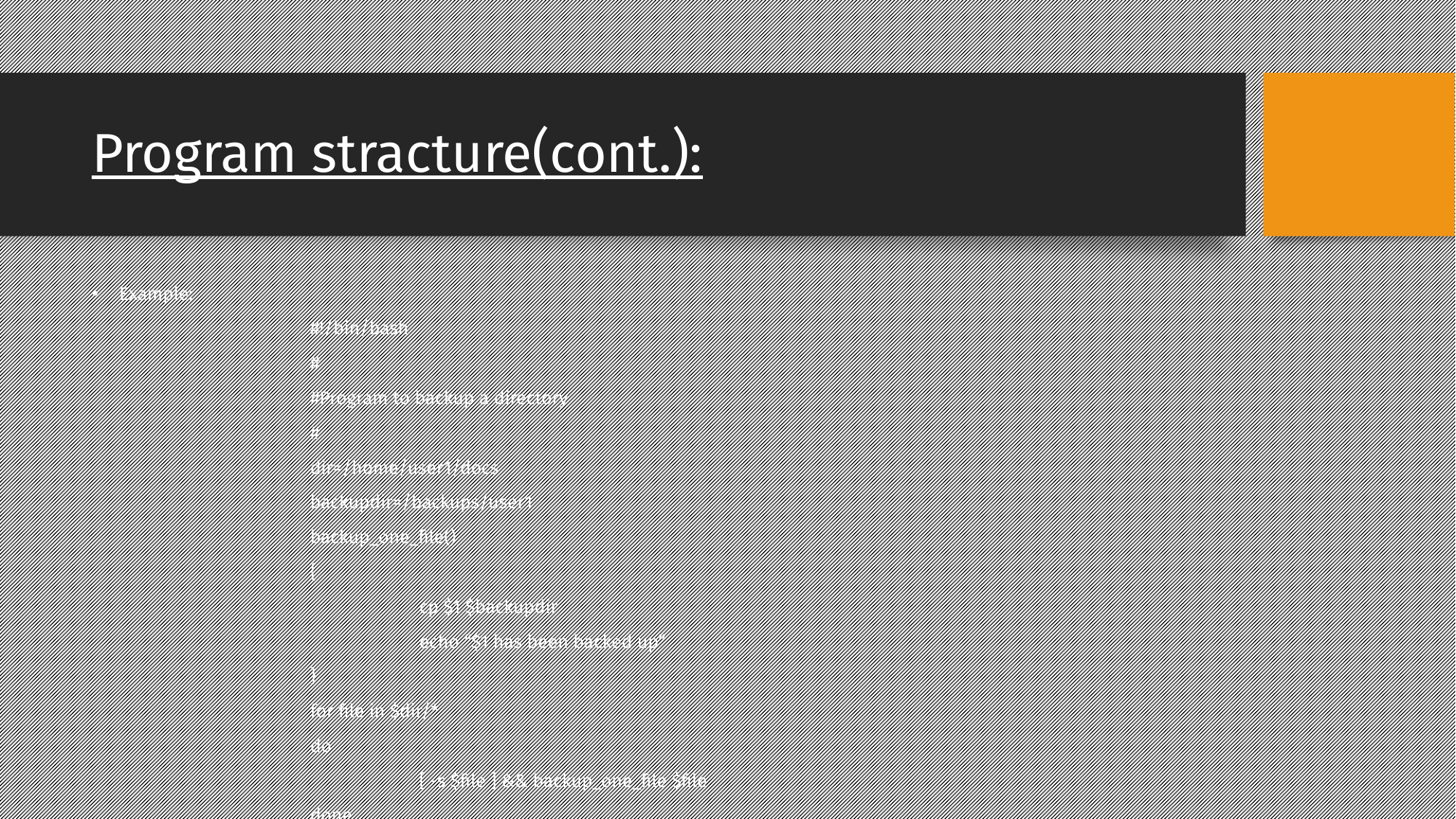

Program stracture(cont.):
Example:
		#!/bin/bash
		#
		#Program to backup a directory
		#
		dir=/home/user1/docs
		backupdir=/backups/user1
		backup_one_file()
		{
			cp $1 $backupdir
			echo “$1 has been backed up”
		}
		for file in $dir/*
		do
			[ -s $file ] && backup_one_file $file
		done